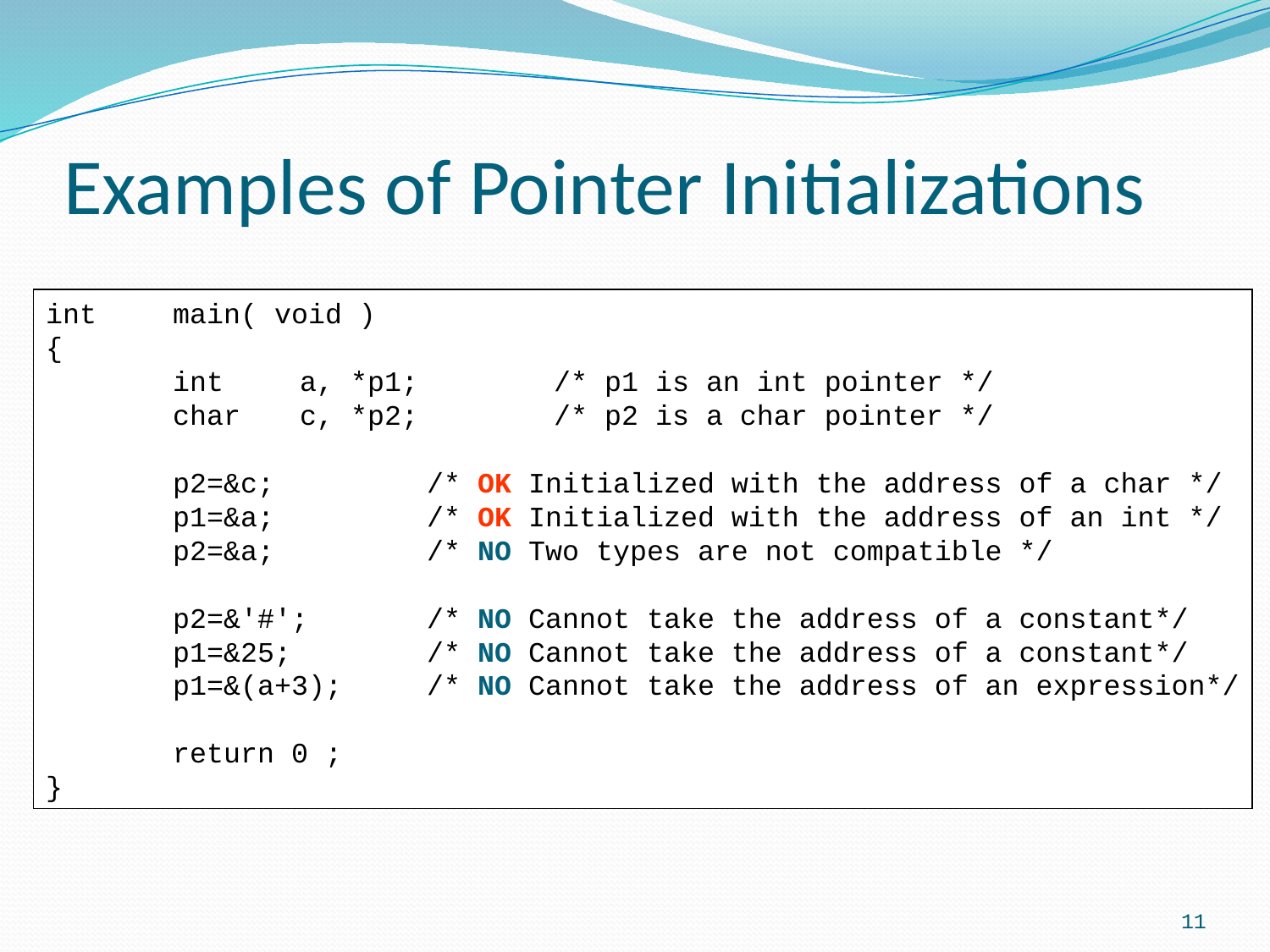

# Examples of Pointer Initializations
int	main( void )
{
	int 	a, *p1;		/* p1 is an int pointer */
	char	c, *p2;		/* p2 is a char pointer */

	p2=&c;		/* OK Initialized with the address of a char */
	p1=&a;		/* OK Initialized with the address of an int */
	p2=&a;		/* NO Two types are not compatible */

	p2=&'#';	/* NO Cannot take the address of a constant*/
	p1=&25;		/* NO Cannot take the address of a constant*/
	p1=&(a+3);	/* NO Cannot take the address of an expression*/

	return 0 ;
}
11